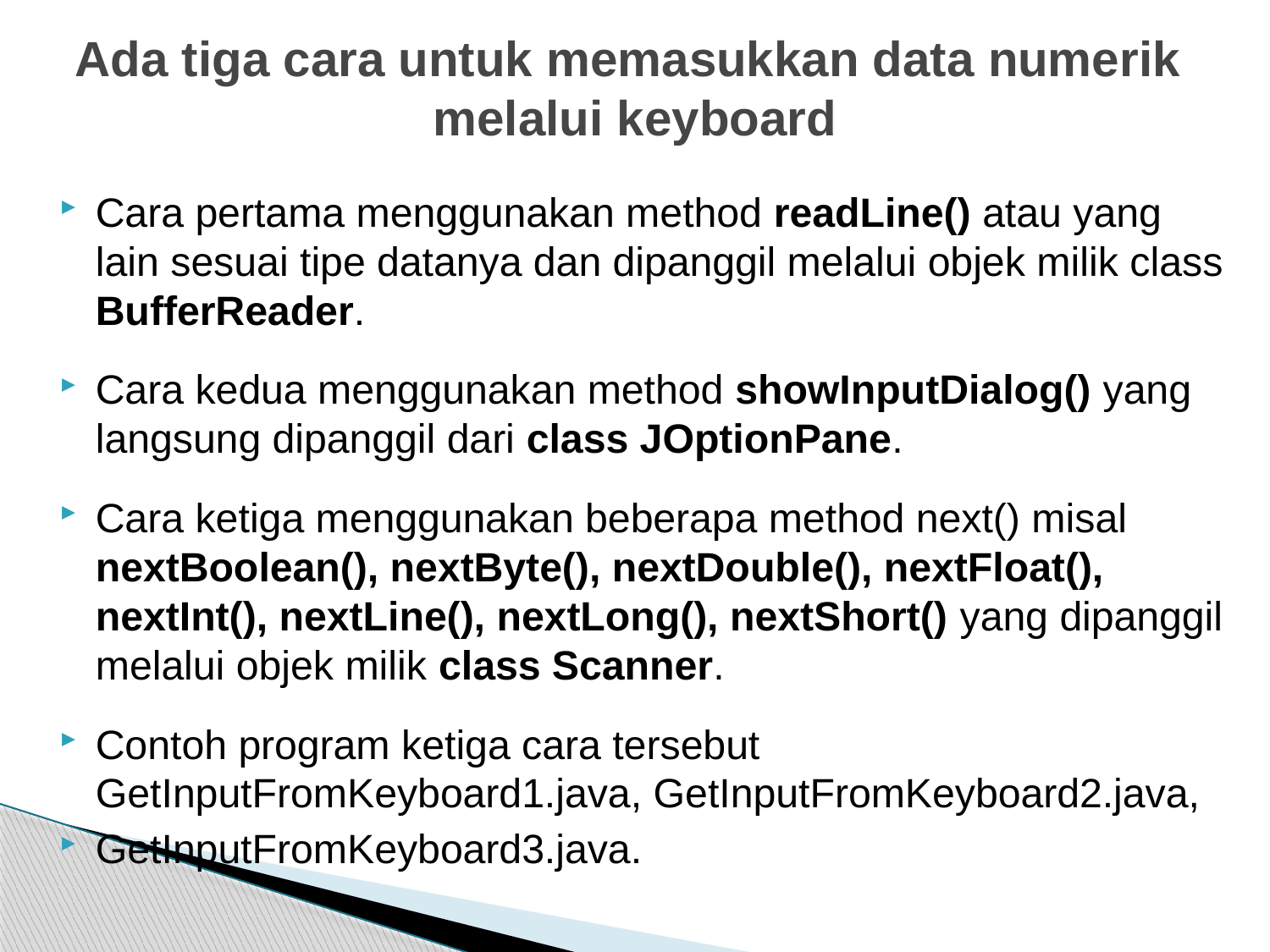

# Ada tiga cara untuk memasukkan data numerik melalui keyboard
Cara pertama menggunakan method readLine() atau yang lain sesuai tipe datanya dan dipanggil melalui objek milik class BufferReader.

Cara kedua menggunakan method showInputDialog() yang langsung dipanggil dari class JOptionPane.

Cara ketiga menggunakan beberapa method next() misal nextBoolean(), nextByte(), nextDouble(), nextFloat(), nextInt(), nextLine(), nextLong(), nextShort() yang dipanggil melalui objek milik class Scanner.

Contoh program ketiga cara tersebut GetInputFromKeyboard1.java, GetInputFromKeyboard2.java,
GetInputFromKeyboard3.java.